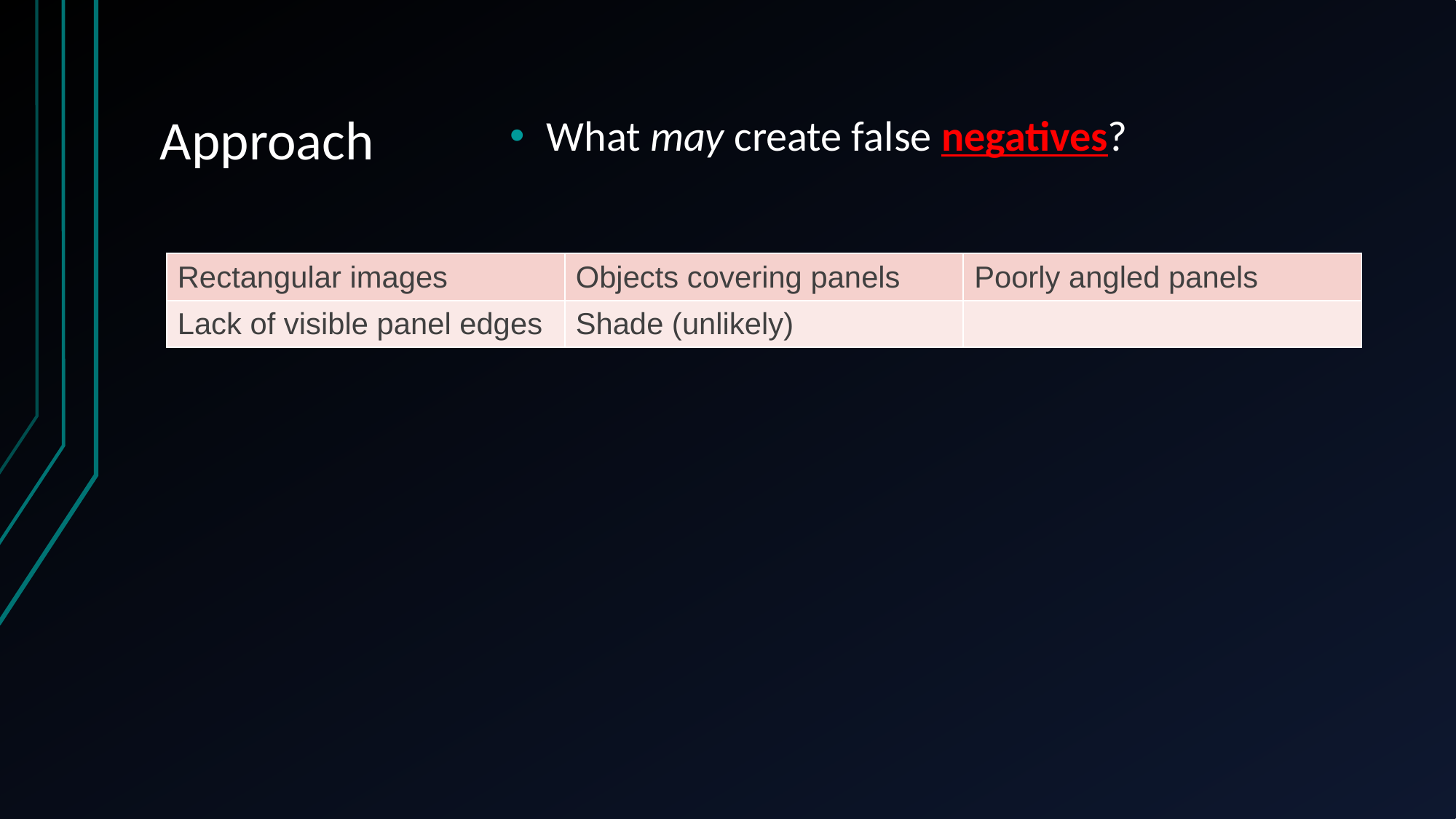

# Approach
What may create false negatives?
| Rectangular images | Objects covering panels | Poorly angled panels |
| --- | --- | --- |
| Lack of visible panel edges | Shade (unlikely) |  |